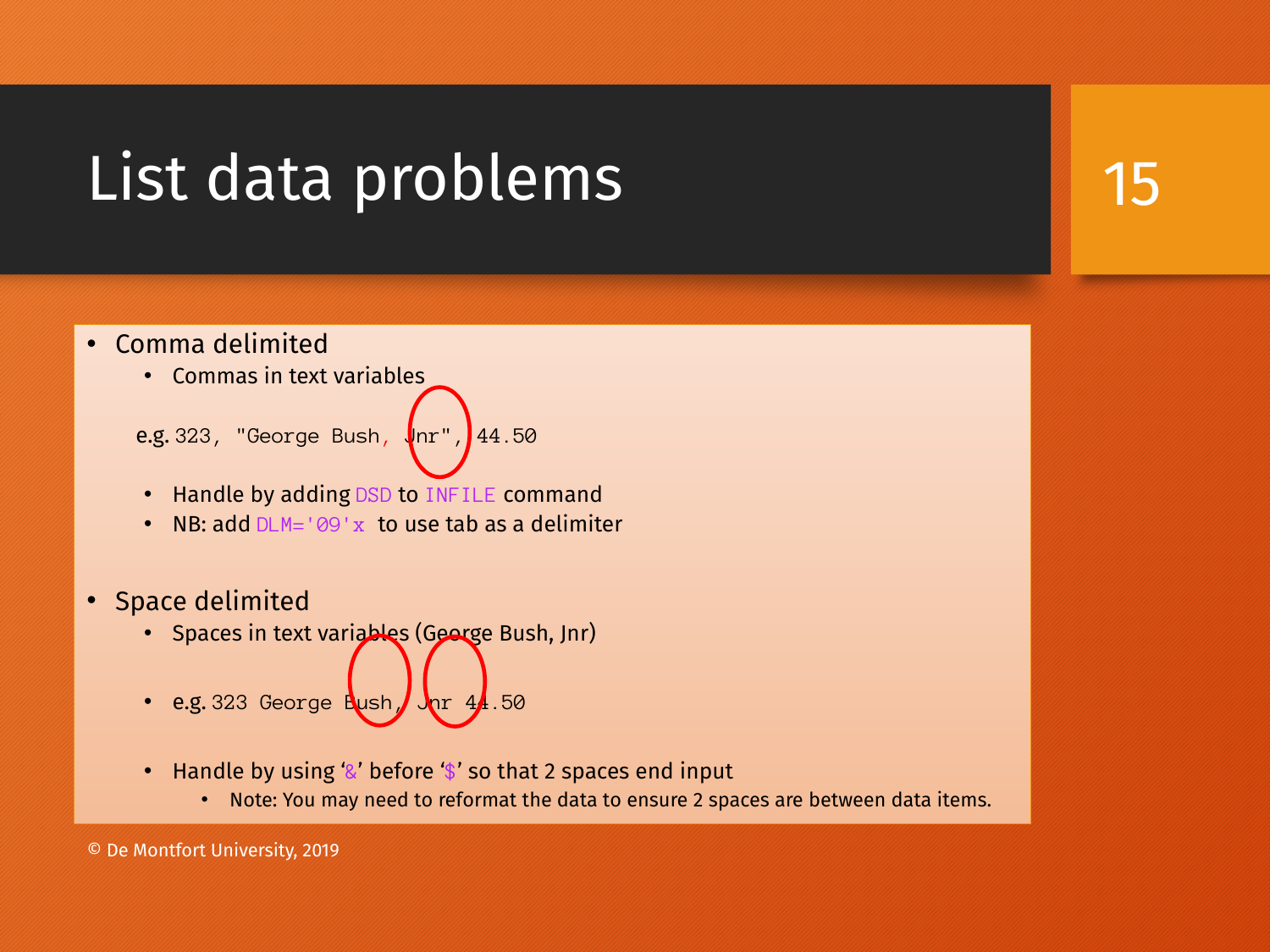

# List data problems
15
Comma delimited
Commas in text variables

e.g. 323, "George Bush, Jnr", 44.50

Handle by adding DSD to INFILE command
NB: add DLM='09'x to use tab as a delimiter

Space delimited
Spaces in text variables (George Bush, Jnr)

e.g. 323 George Bush, Jnr 44.50

Handle by using ‘&’ before ‘$’ so that 2 spaces end input
Note: You may need to reformat the data to ensure 2 spaces are between data items.

© De Montfort University, 2019